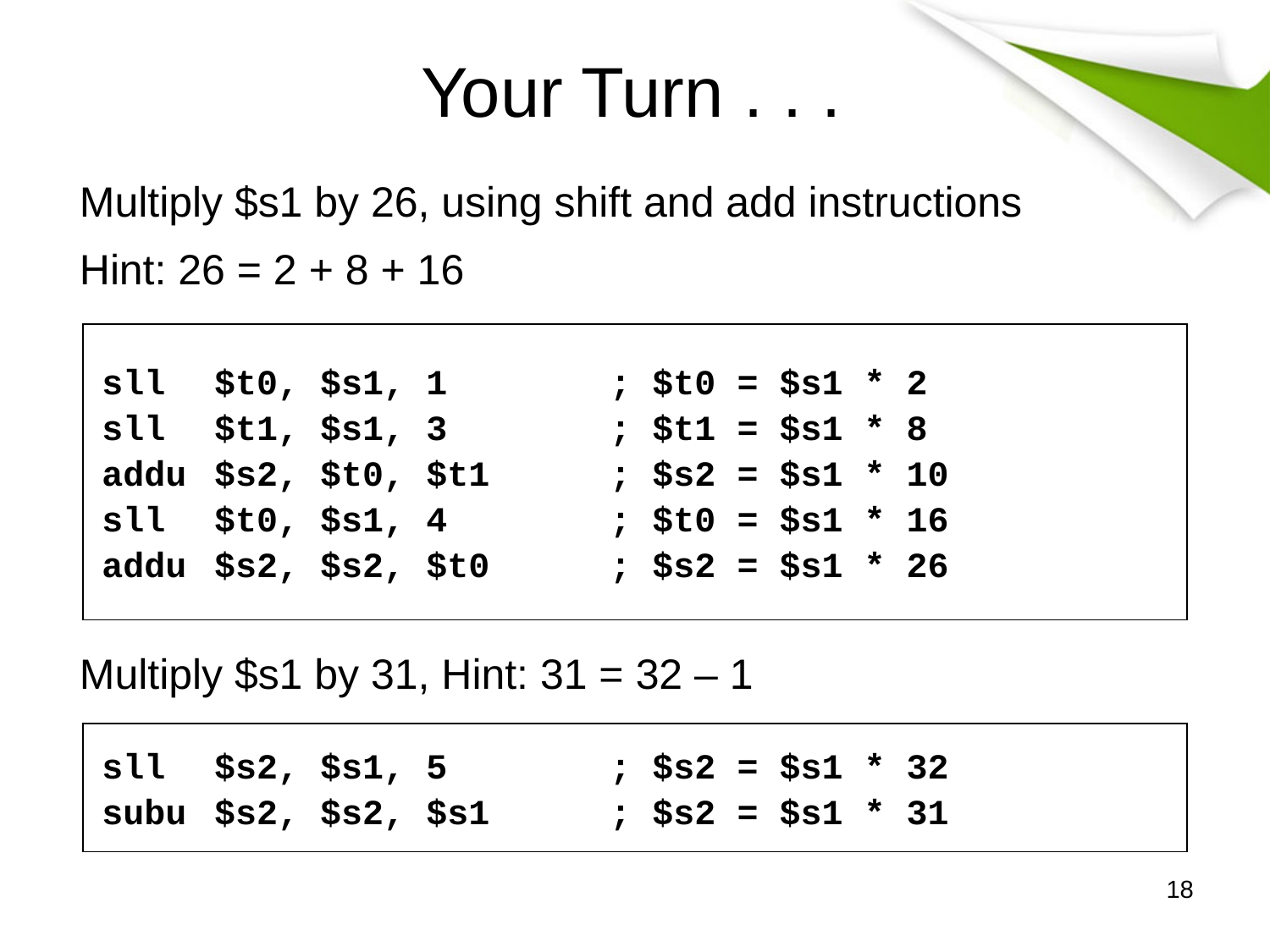

# Your Turn . . .
Multiply $s1 by 26, using shift and add instructions
Hint: 26 = 2 + 8 + 16
sll	$t0, $s1, 1	; $t0 = $s1 * 2
sll	$t1, $s1, 3	; $t1 = $s1 * 8
addu	$s2, $t0, $t1	; $s2 = $s1 * 10
sll	$t0, $s1, 4	; $t0 = $s1 * 16
addu	$s2, $s2, $t0	; $s2 = $s1 * 26
Multiply $s1 by 31, Hint: 31 = 32 – 1
sll	$s2, $s1, 5	; $s2 = $s1 * 32
subu	$s2, $s2, $s1	; $s2 = $s1 * 31
18